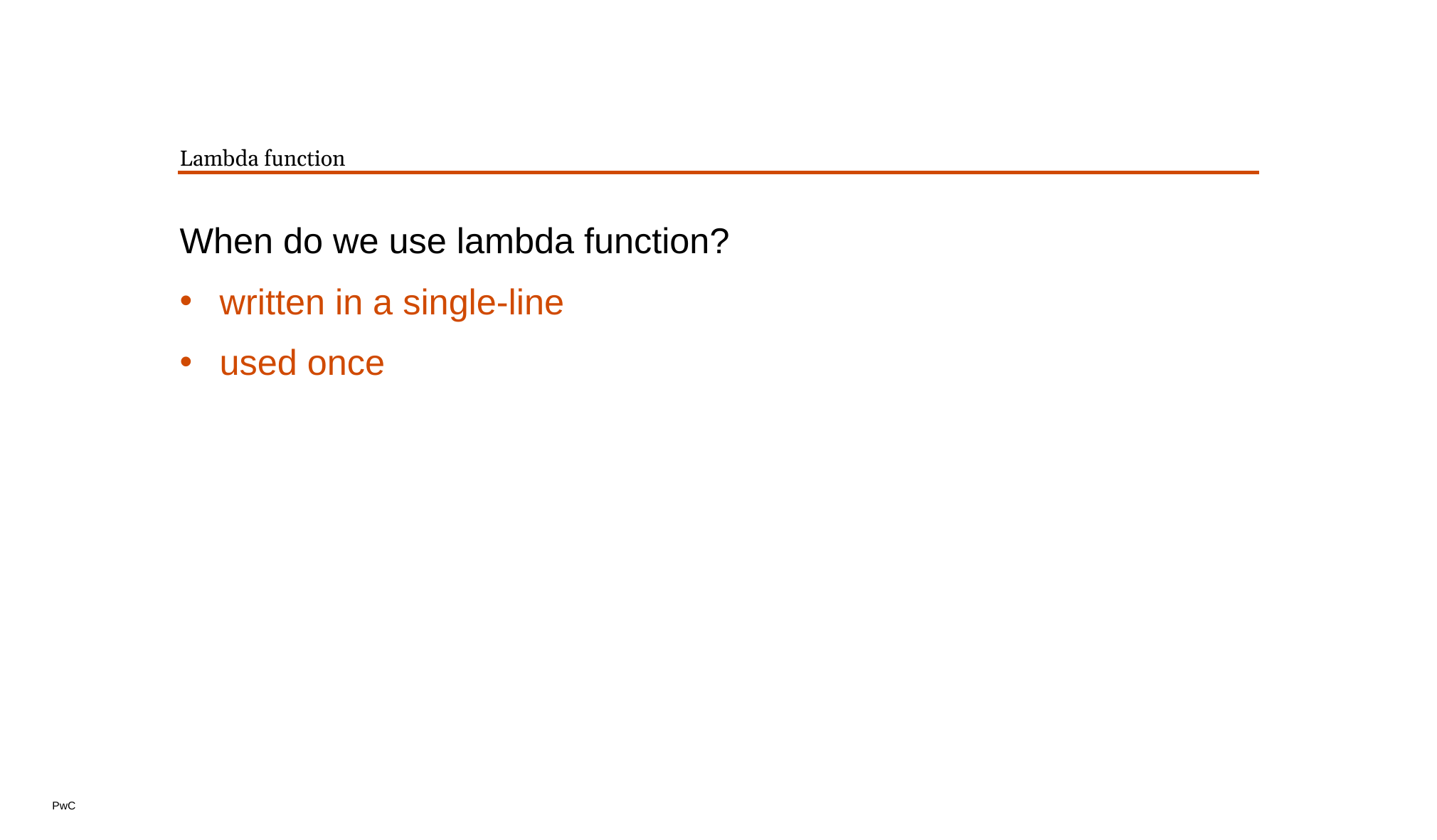

# Lambda function
When do we use lambda function?
written in a single-line
used once